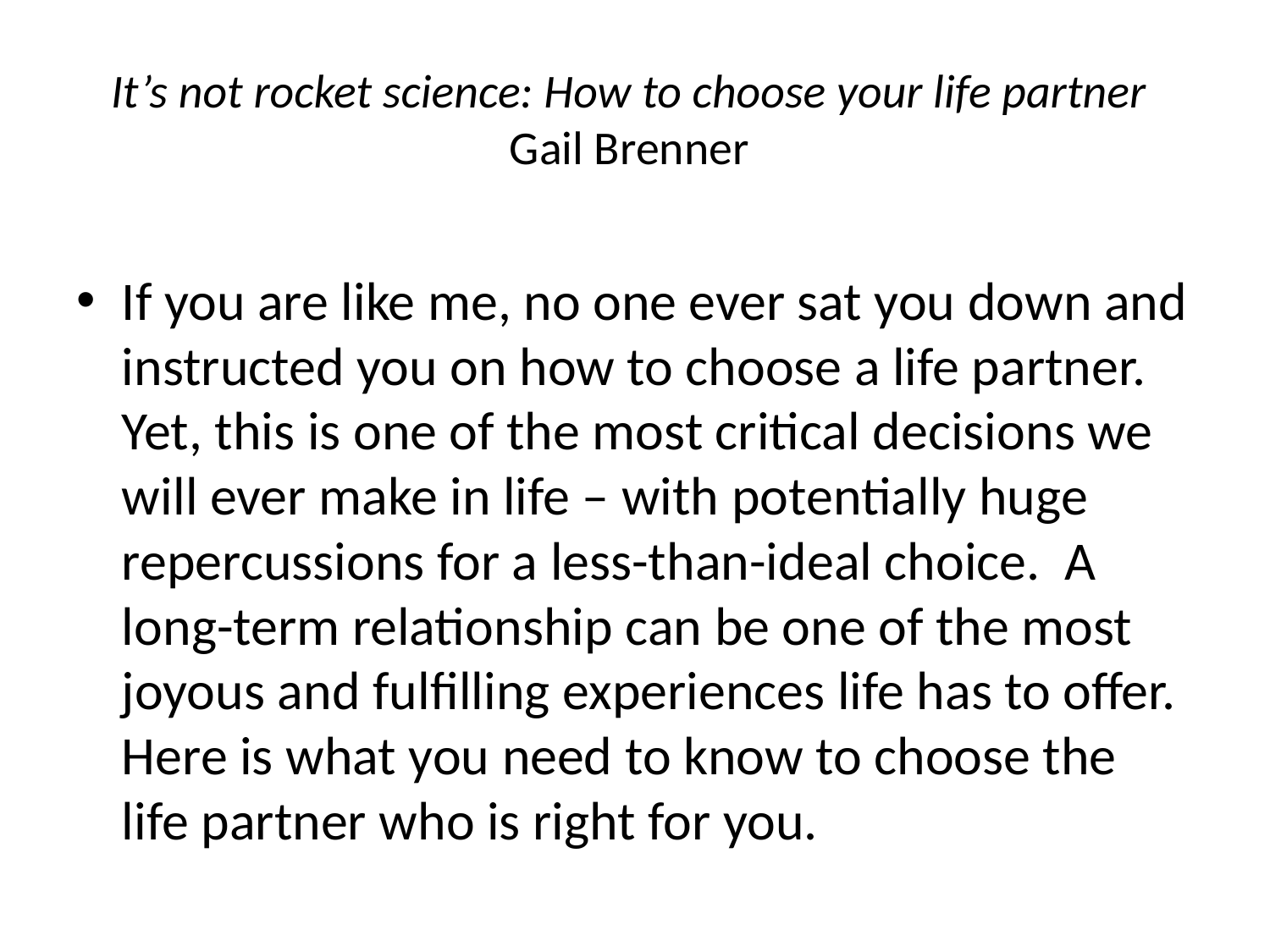

# It’s not rocket science: How to choose your life partner Gail Brenner
If you are like me, no one ever sat you down and instructed you on how to choose a life partner.  Yet, this is one of the most critical decisions we will ever make in life – with potentially huge repercussions for a less-than-ideal choice.  A long-term relationship can be one of the most joyous and fulfilling experiences life has to offer. Here is what you need to know to choose the life partner who is right for you.